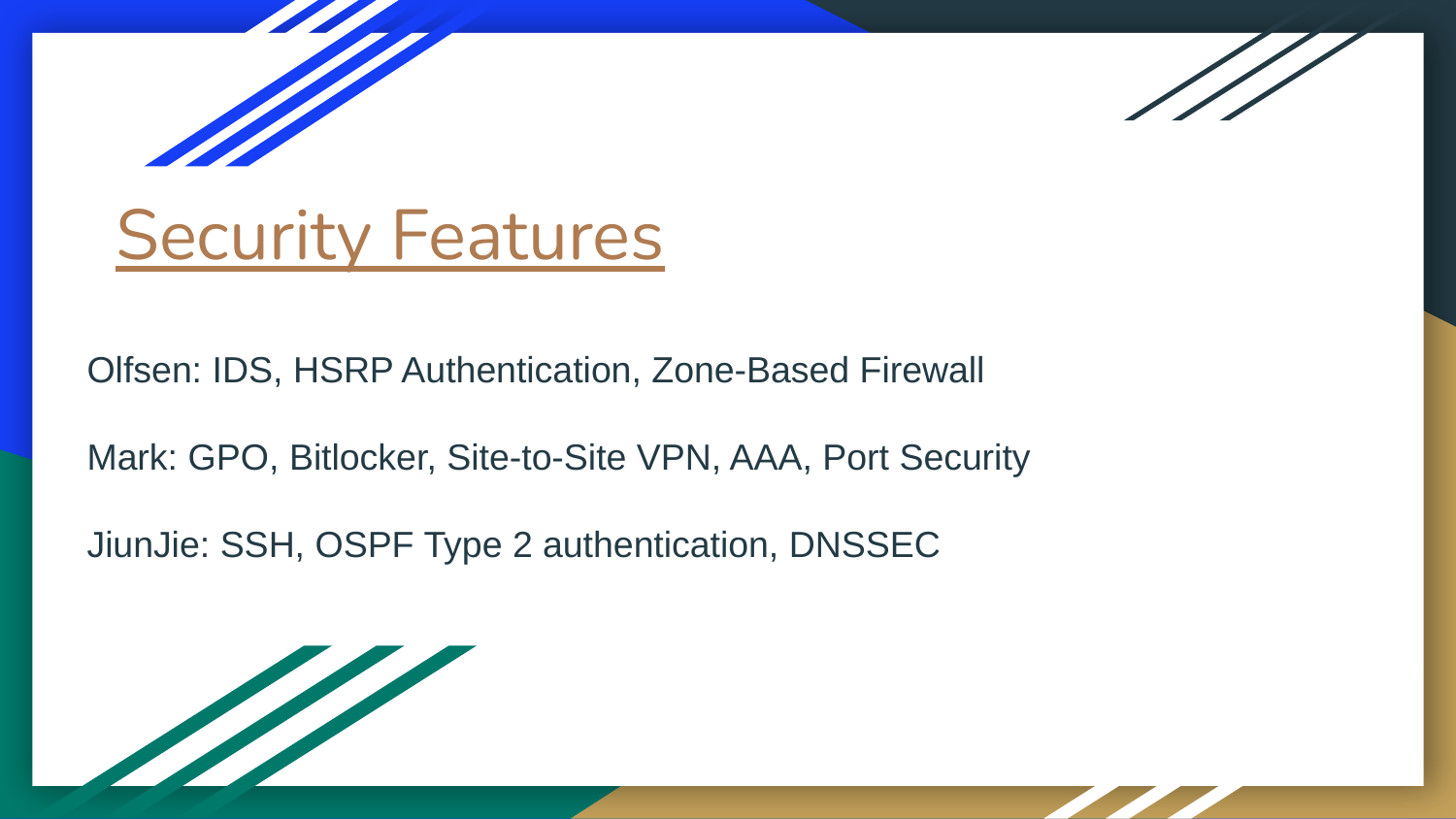

# Security Features
Olfsen: IDS, HSRP Authentication, Zone-Based Firewall

Mark: GPO, Bitlocker, Site-to-Site VPN, AAA, Port Security

JiunJie: SSH, OSPF Type 2 authentication, DNSSEC